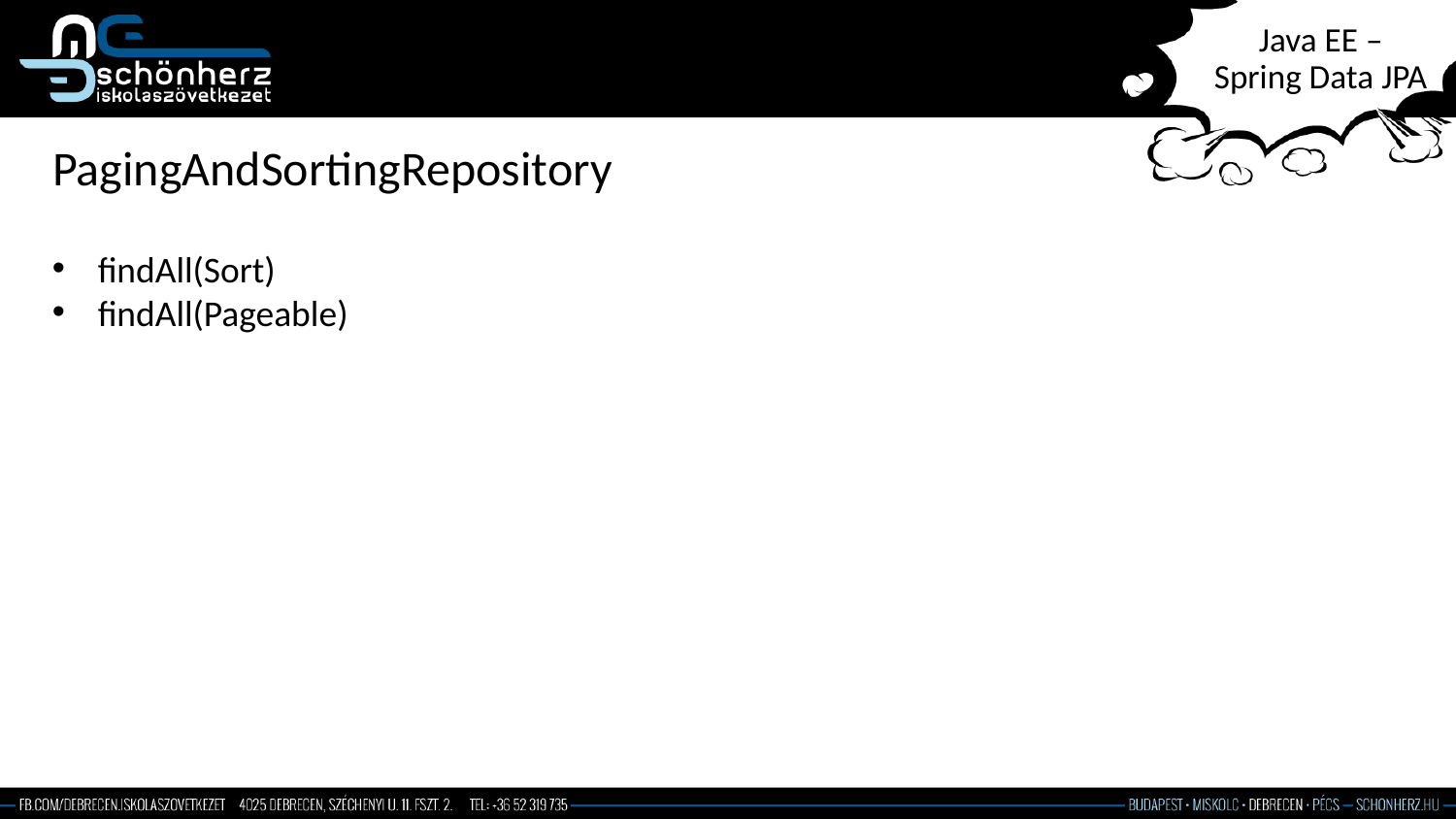

# Java EE – Spring Data JPA
PagingAndSortingRepository
findAll(Sort)
findAll(Pageable)